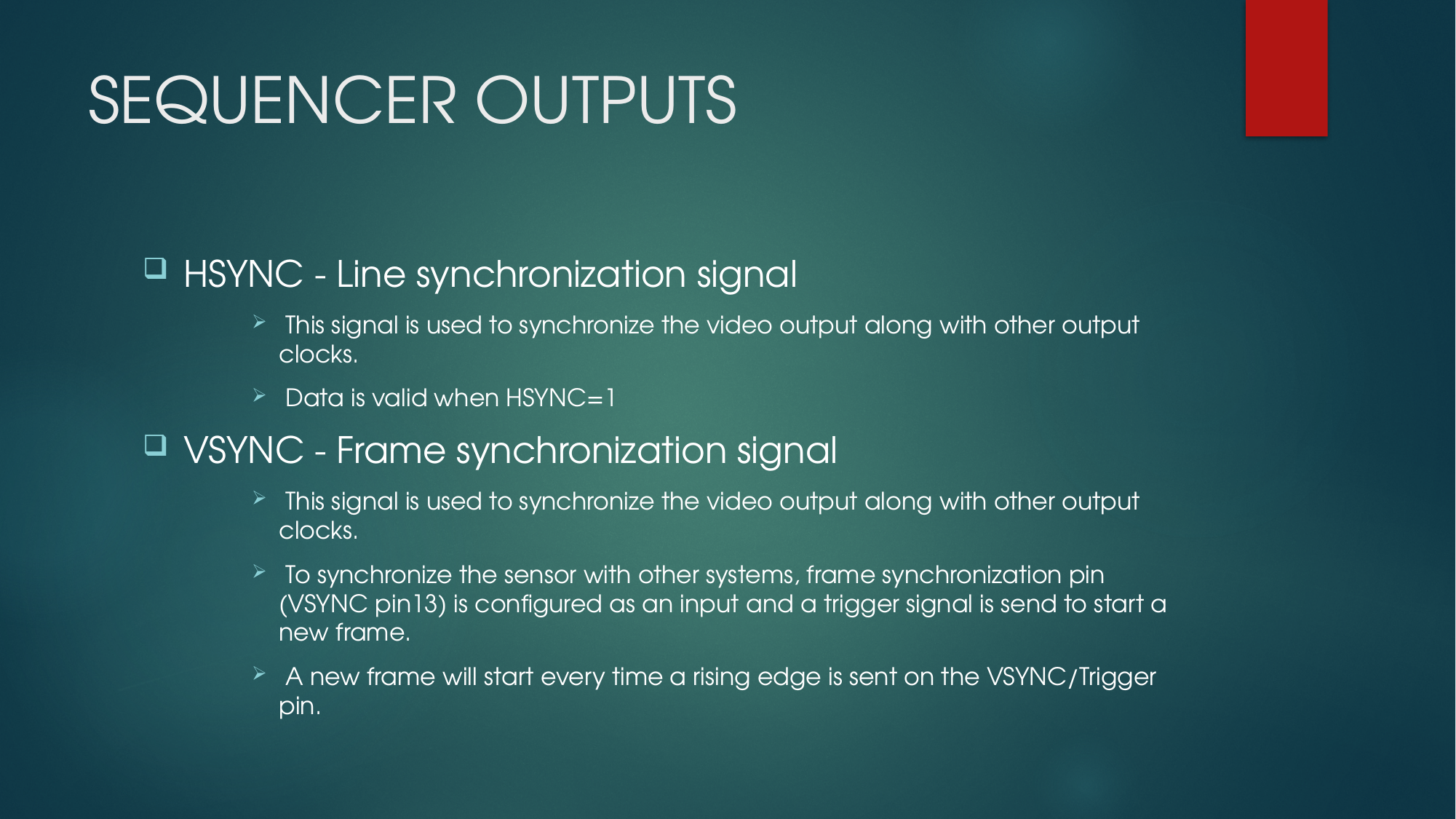

# SEQUENCER OUTPUTS
HSYNC - Line synchronization signal
 This signal is used to synchronize the video output along with other output clocks.
 Data is valid when HSYNC=1
VSYNC - Frame synchronization signal
 This signal is used to synchronize the video output along with other output clocks.
 To synchronize the sensor with other systems, frame synchronization pin (VSYNC pin13) is configured as an input and a trigger signal is send to start a new frame.
 A new frame will start every time a rising edge is sent on the VSYNC/Trigger pin.